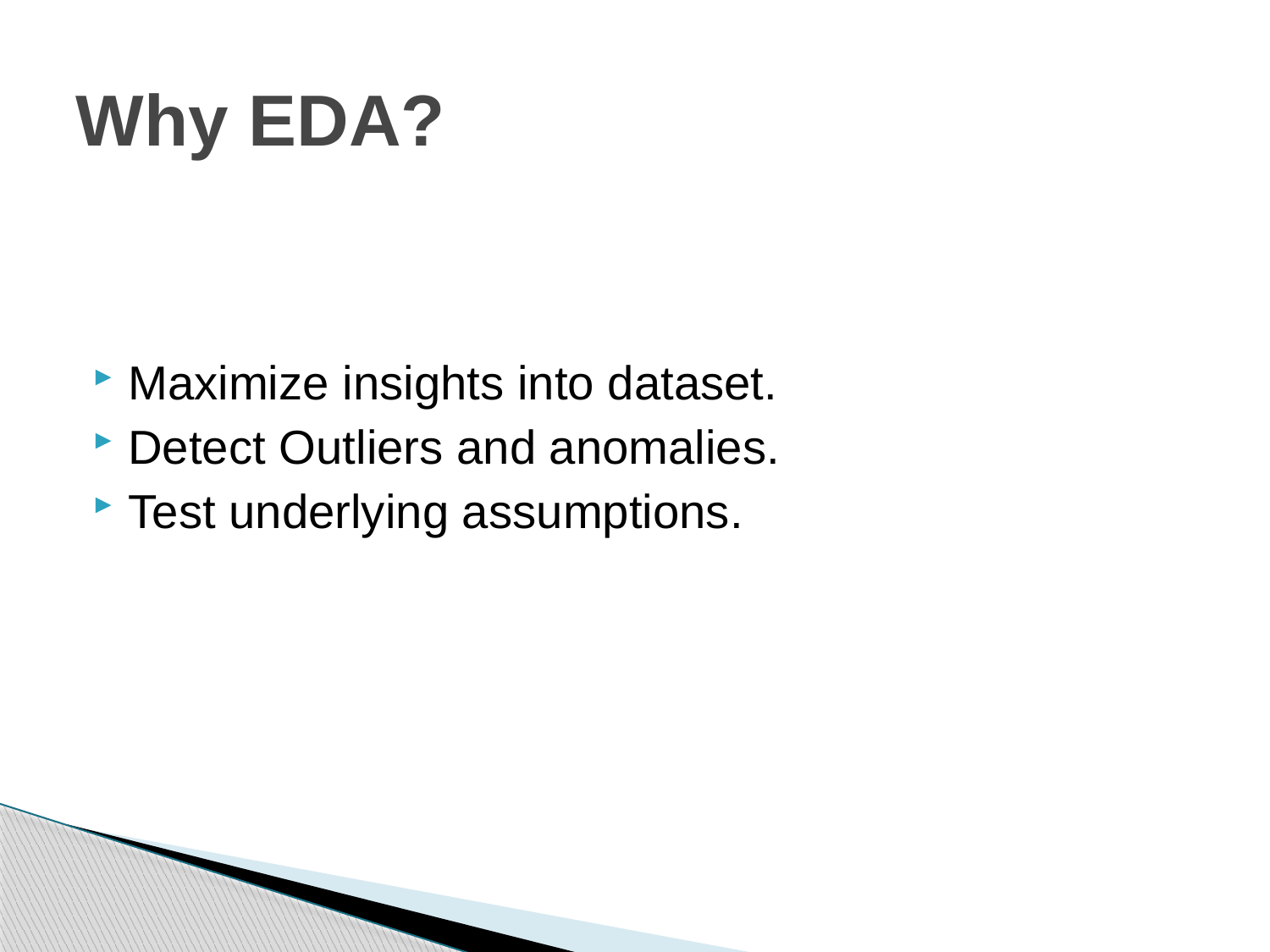

# Why EDA?
Maximize insights into dataset.
Detect Outliers and anomalies.
Test underlying assumptions.